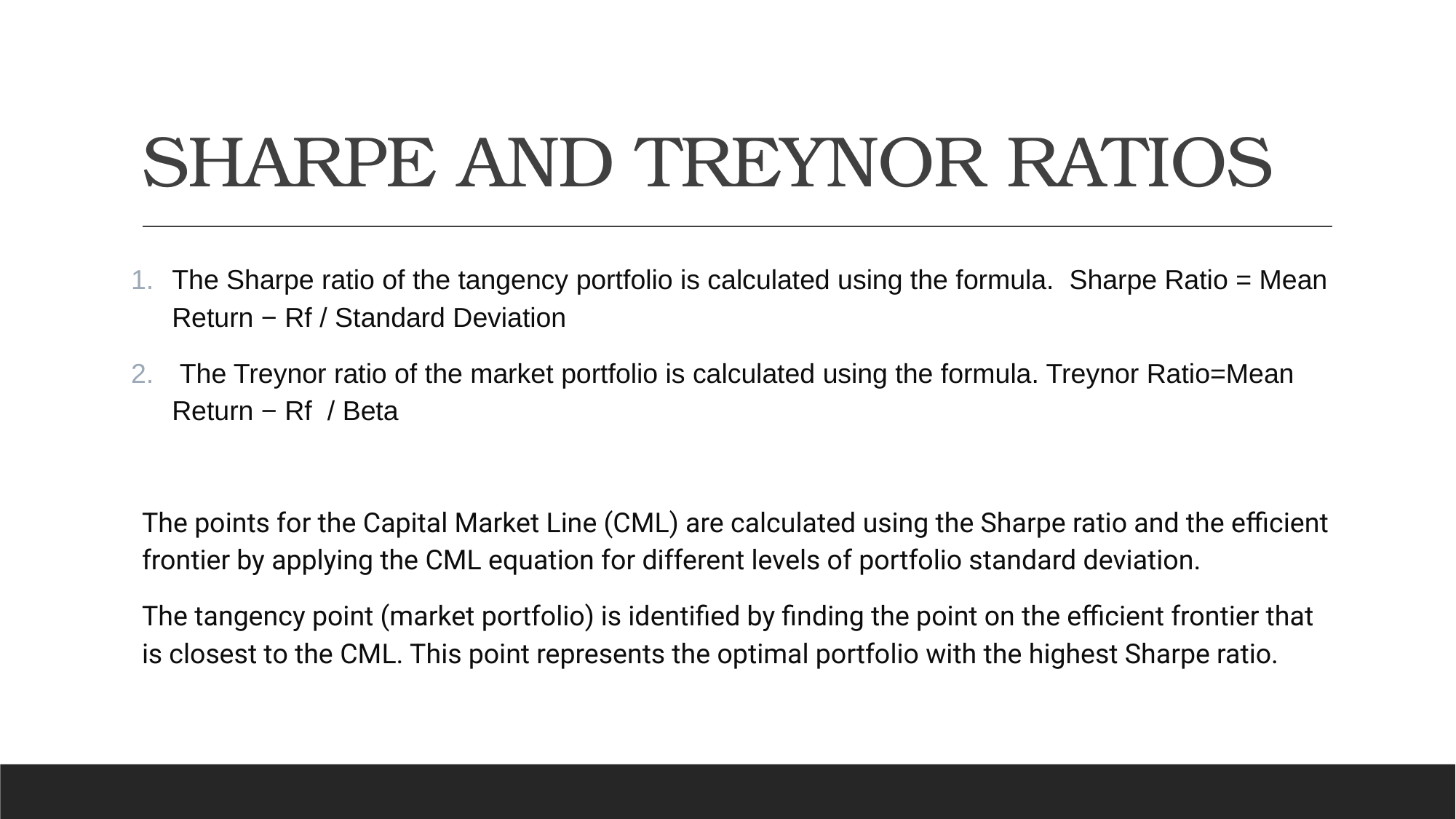

# SHARPE AND TREYNOR RATIOS
The Sharpe ratio of the tangency portfolio is calculated using the formula.  Sharpe Ratio = Mean Return − Rf / Standard Deviation
 The Treynor ratio of the market portfolio is calculated using the formula. Treynor Ratio=Mean Return − Rf  / Beta

The points for the Capital Market Line (CML) are calculated using the Sharpe ratio and the efficient frontier by applying the CML equation for different levels of portfolio standard deviation.
The tangency point (market portfolio) is identified by finding the point on the efficient frontier that is closest to the CML. This point represents the optimal portfolio with the highest Sharpe ratio.